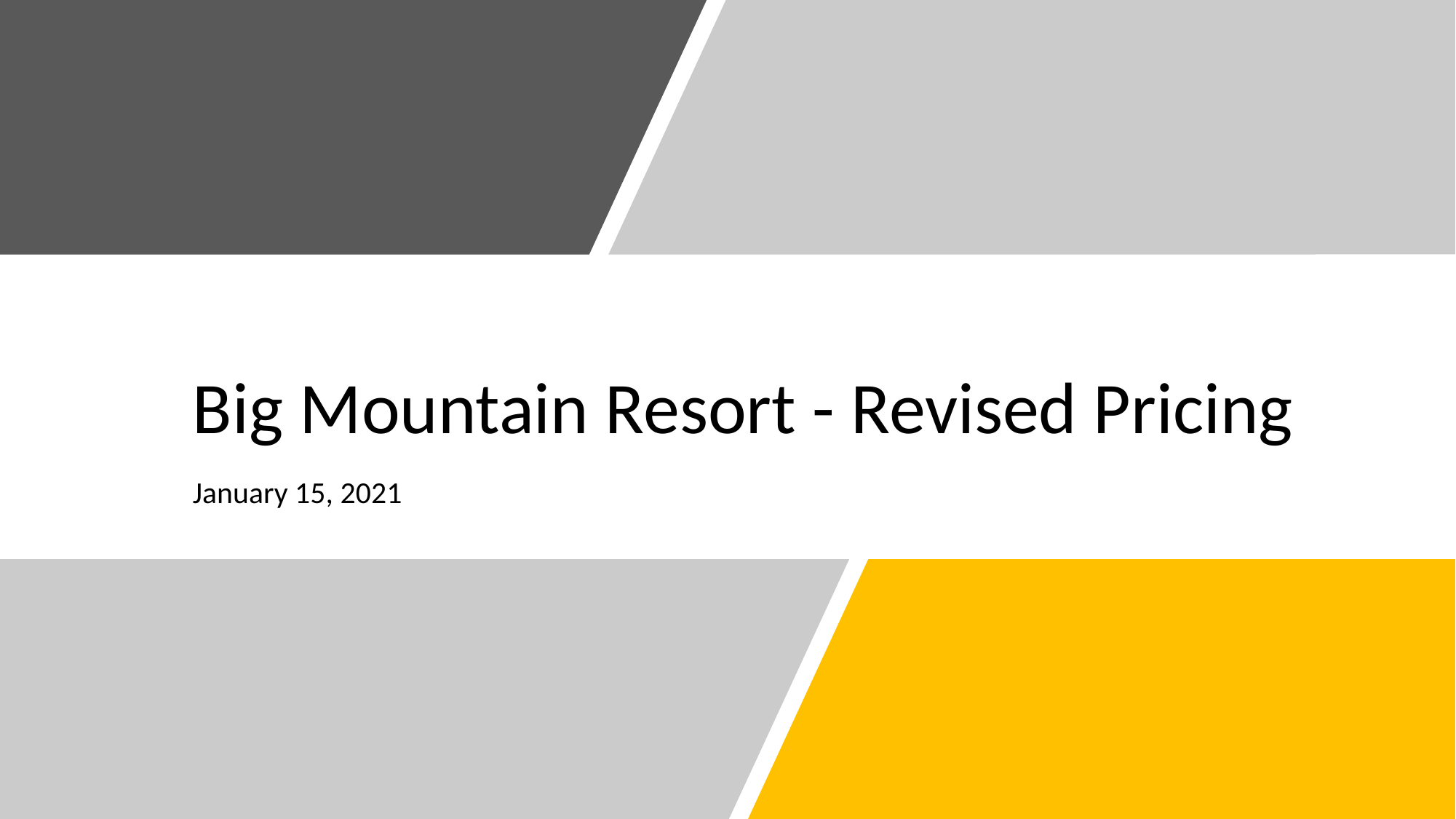

# Big Mountain Resort - Revised Pricing
January 15, 2021